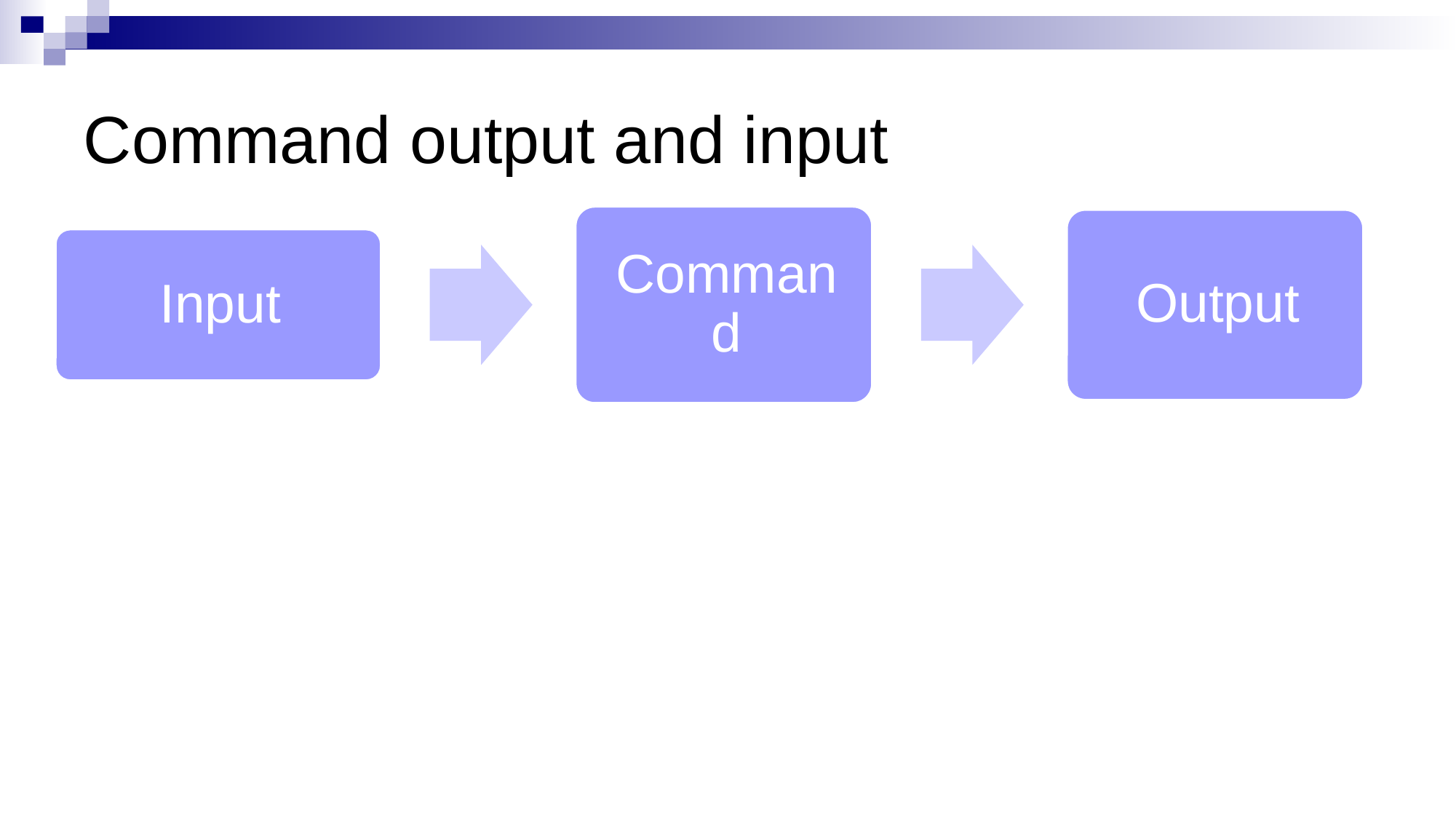

# Command output and input
Input

Command

Output